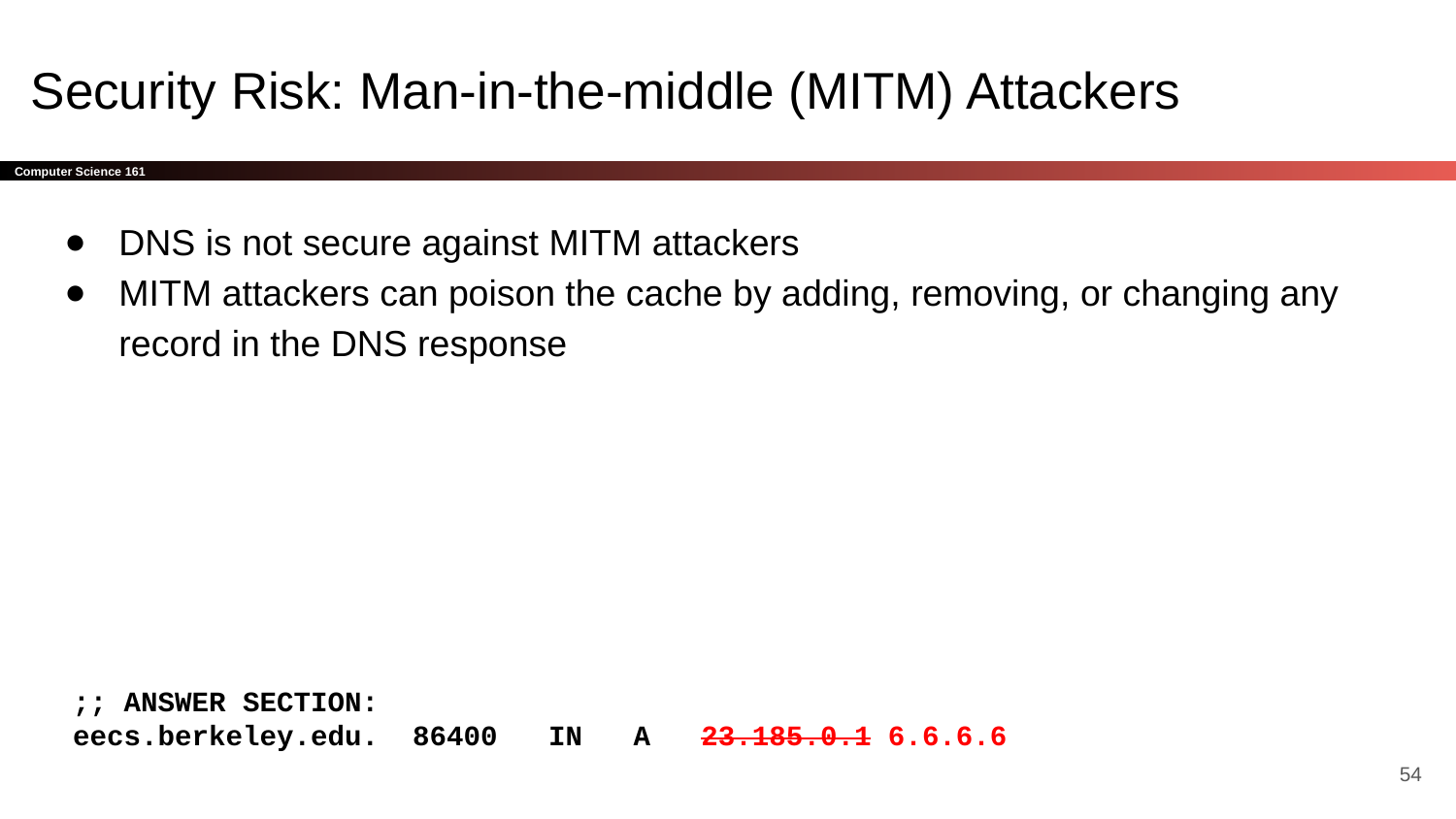

# Security Risk: Man-in-the-middle (MITM) Attackers
DNS is not secure against MITM attackers
MITM attackers can poison the cache by adding, removing, or changing any record in the DNS response
;; ANSWER SECTION:
eecs.berkeley.edu.  86400   IN   A   23.185.0.1 6.6.6.6
54